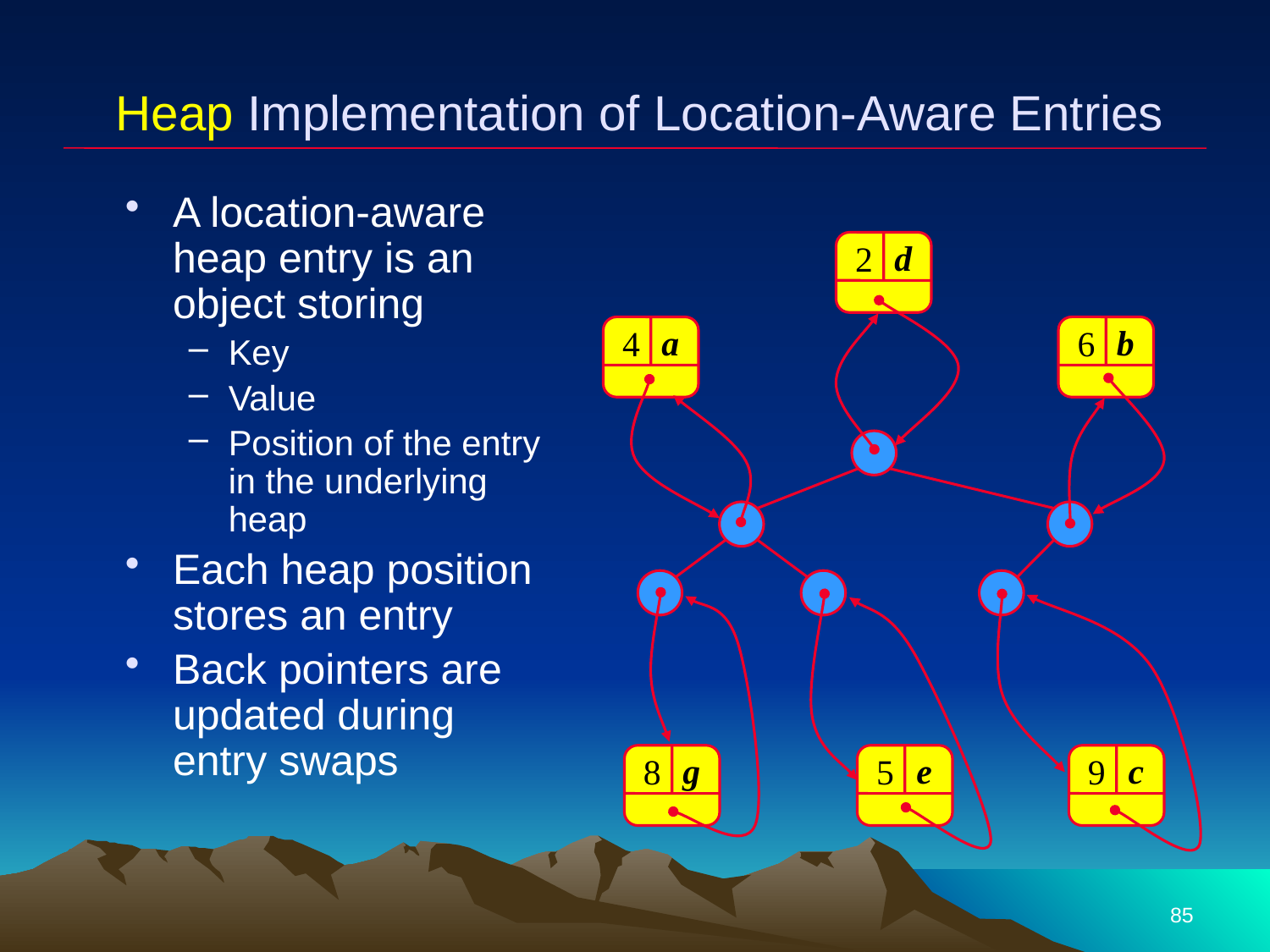

# Heap Implementation of Location-Aware Entries
A location-aware heap entry is an object storing
Key
Value
Position of the entry in the underlying heap
Each heap position stores an entry
Back pointers are updated during entry swaps
d
2

a
b
4
6

g
e
c
8
5
9

85